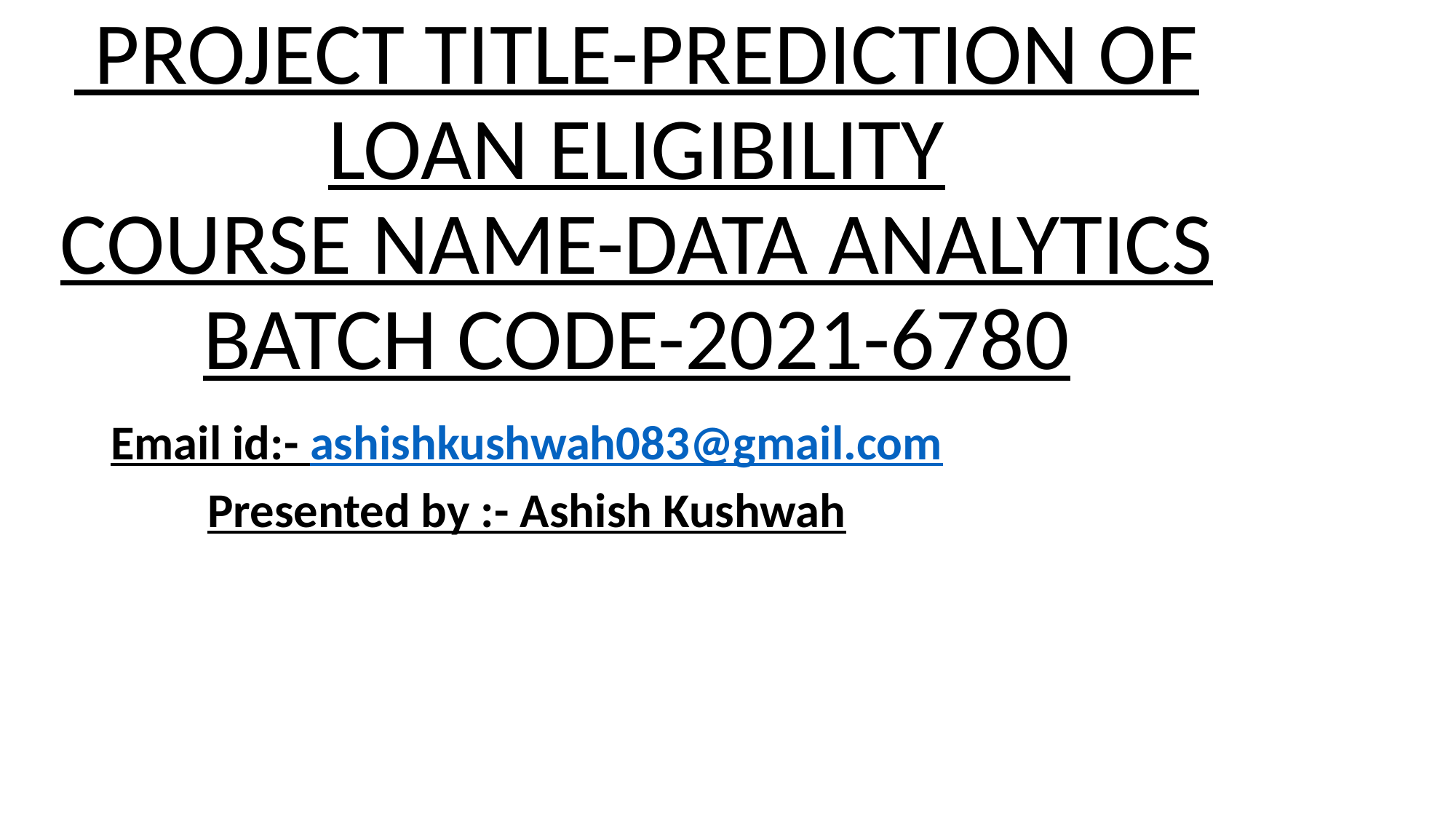

# PROJECT TITLE-PREDICTION OF LOAN ELIGIBILITY COURSE NAME-DATA ANALYTICS BATCH CODE-2021-6780
Email id:- ashishkushwah083@gmail.com
Presented by :- Ashish Kushwah